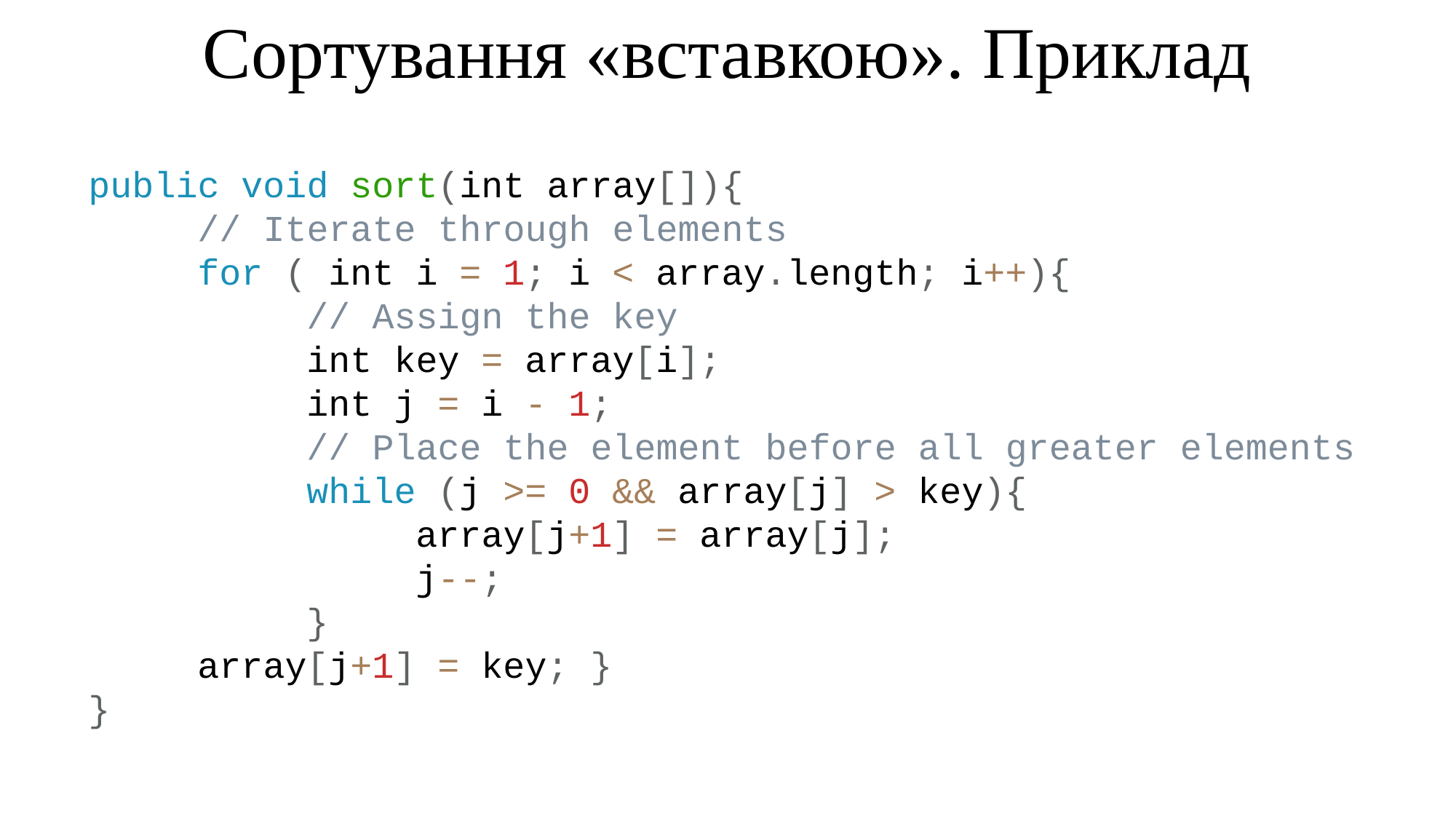

Сортування «вставкою». Приклад
public void sort(int array[]){
	// Iterate through elements
	for ( int i = 1; i < array.length; i++){
 		// Assign the key
		int key = array[i];
		int j = i - 1;
		// Place the element before all greater elements
		while (j >= 0 && array[j] > key){
			array[j+1] = array[j];
			j--;
		}
	array[j+1] = key; }
}